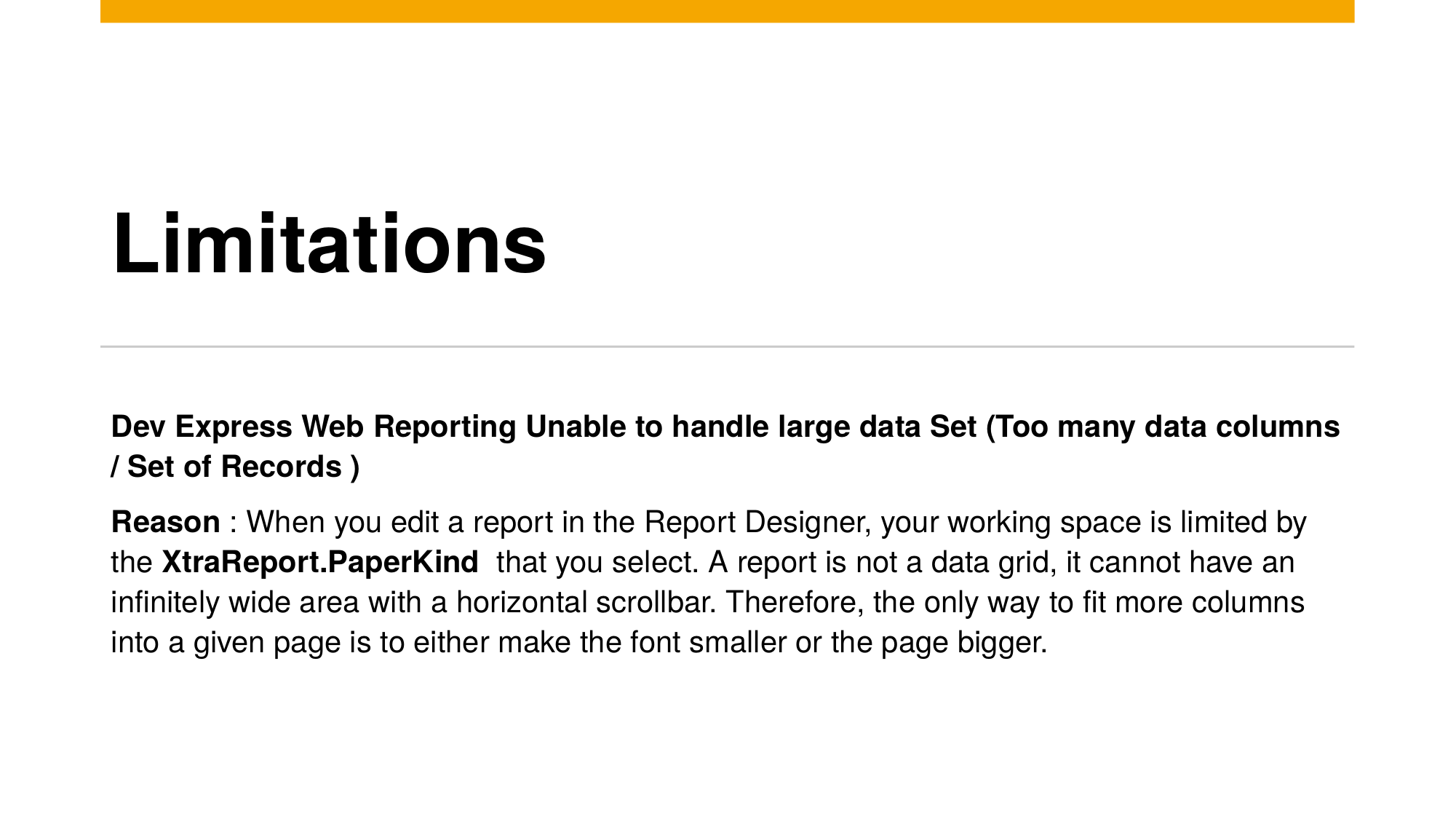

# Limitations

Dev Express Web Reporting Unable to handle large data Set (Too many data columns / Set of Records )
Reason : When you edit a report in the Report Designer, your working space is limited by the XtraReport.PaperKind  that you select. A report is not a data grid, it cannot have an infinitely wide area with a horizontal scrollbar. Therefore, the only way to fit more columns into a given page is to either make the font smaller or the page bigger.